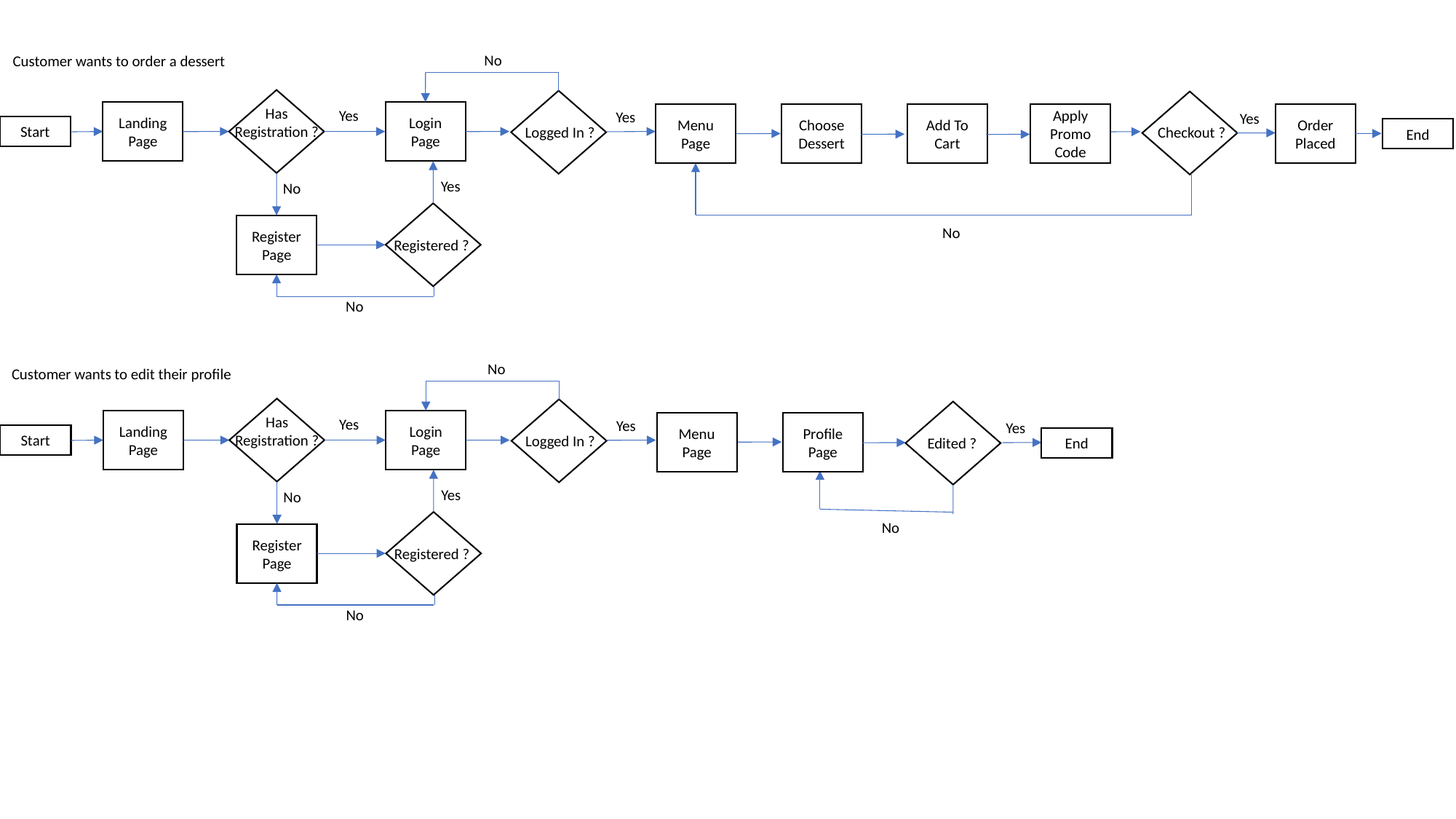

No
Customer wants to order a dessert

Has
Registration ?
Yes
Landing Page
Login Page
Yes
Yes
Add To Cart
Menu Page
Choose Dessert
Apply Promo Code
Order Placed
Start
Logged In ?
Checkout ?
End
Yes
No

Register Page
No
Registered ?
No
No
Customer wants to edit their profile

Has
Registration ?
Yes
Landing Page
Login Page
Yes
Menu Page
Profile Page
Yes
Start
Logged In ?
End
Edited ?
Yes
No

No
Register Page
Registered ?
No